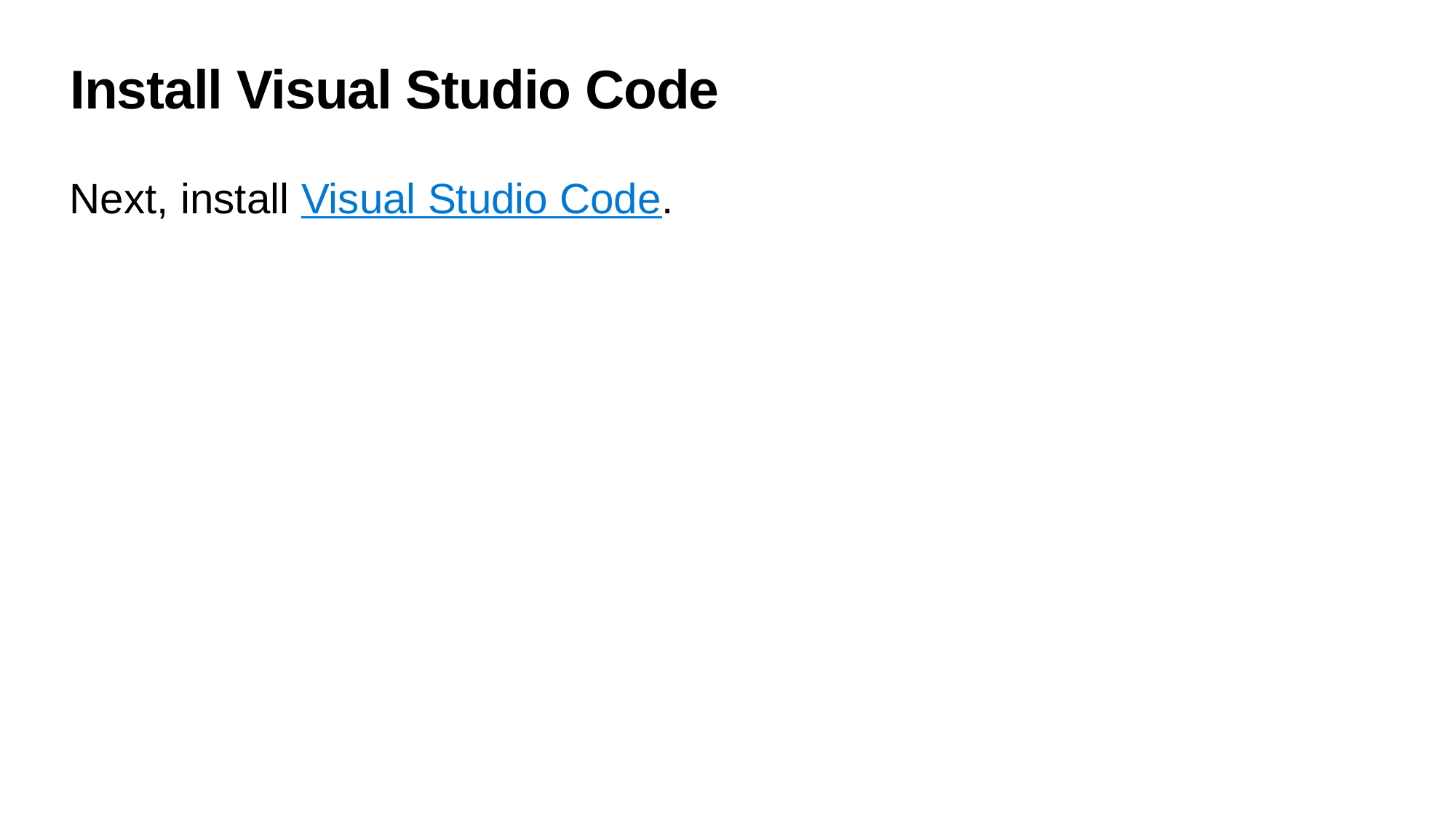

# Install Visual Studio Code
Next, install Visual Studio Code.